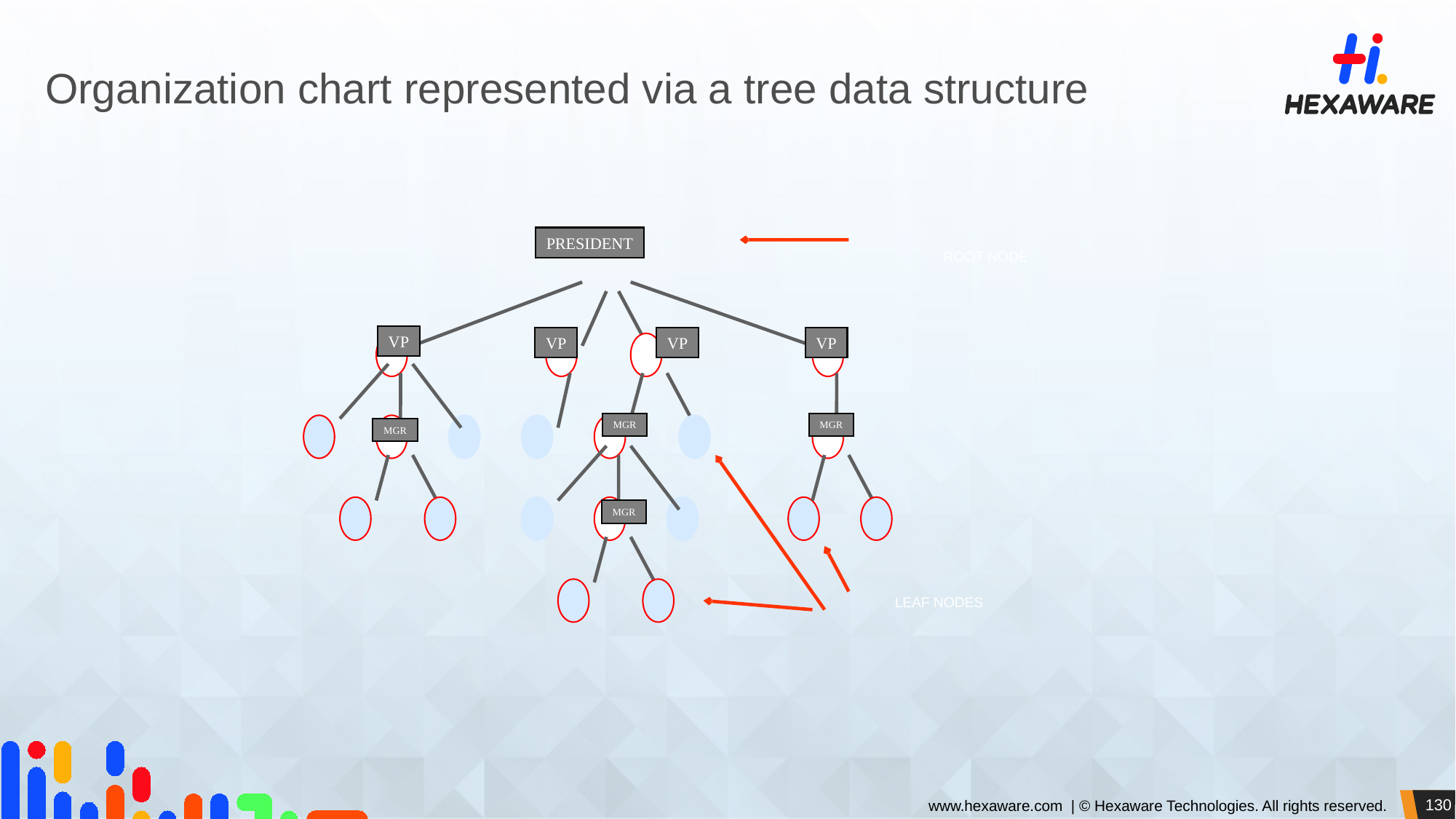

# Organization chart represented via a tree data structure
PRESIDENT

ROOT NODE

VP
VP
VP
VP

MGR
MGR

MGR

MGR

LEAF NODES